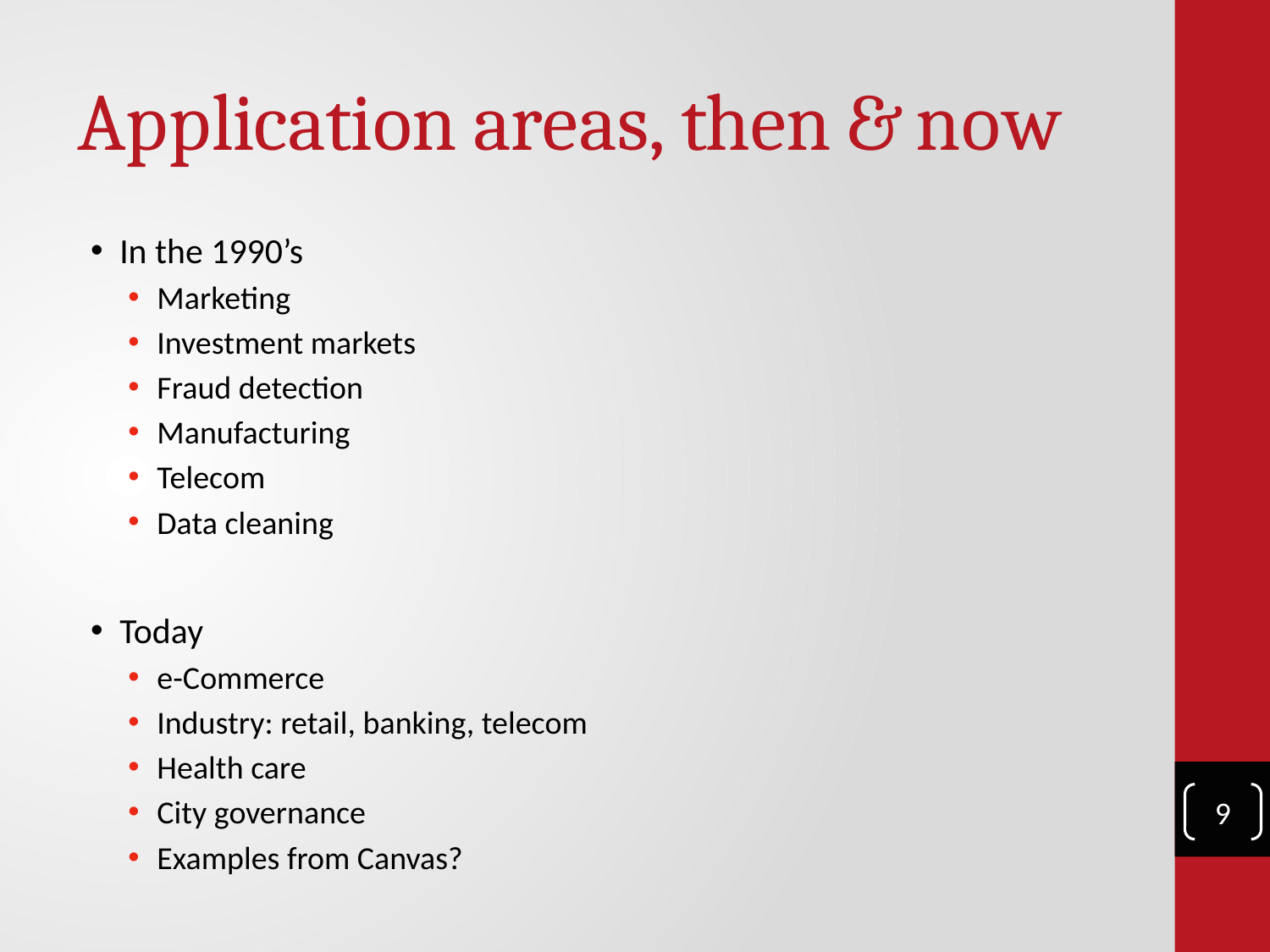

# Application areas, then & now
In the 1990’s
Marketing
Investment markets
Fraud detection
Manufacturing
Telecom
Data cleaning

Today
e-Commerce
Industry: retail, banking, telecom
Health care
City governance
Examples from Canvas?
9